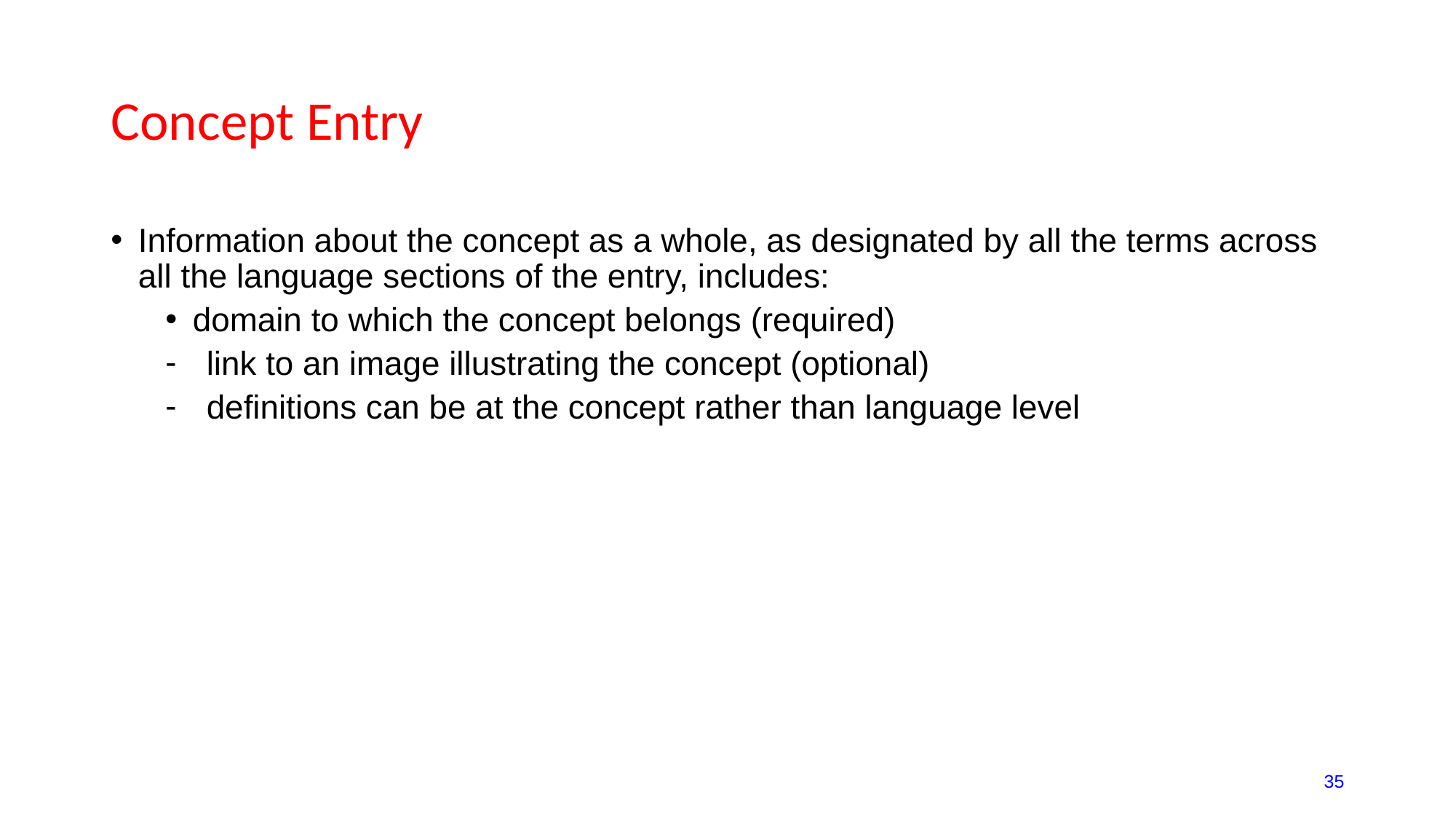

# Concept Entry
Information about the concept as a whole, as designated by all the terms across all the language sections of the entry, includes:
domain to which the concept belongs (required)
link to an image illustrating the concept (optional)
definitions can be at the concept rather than language level

35